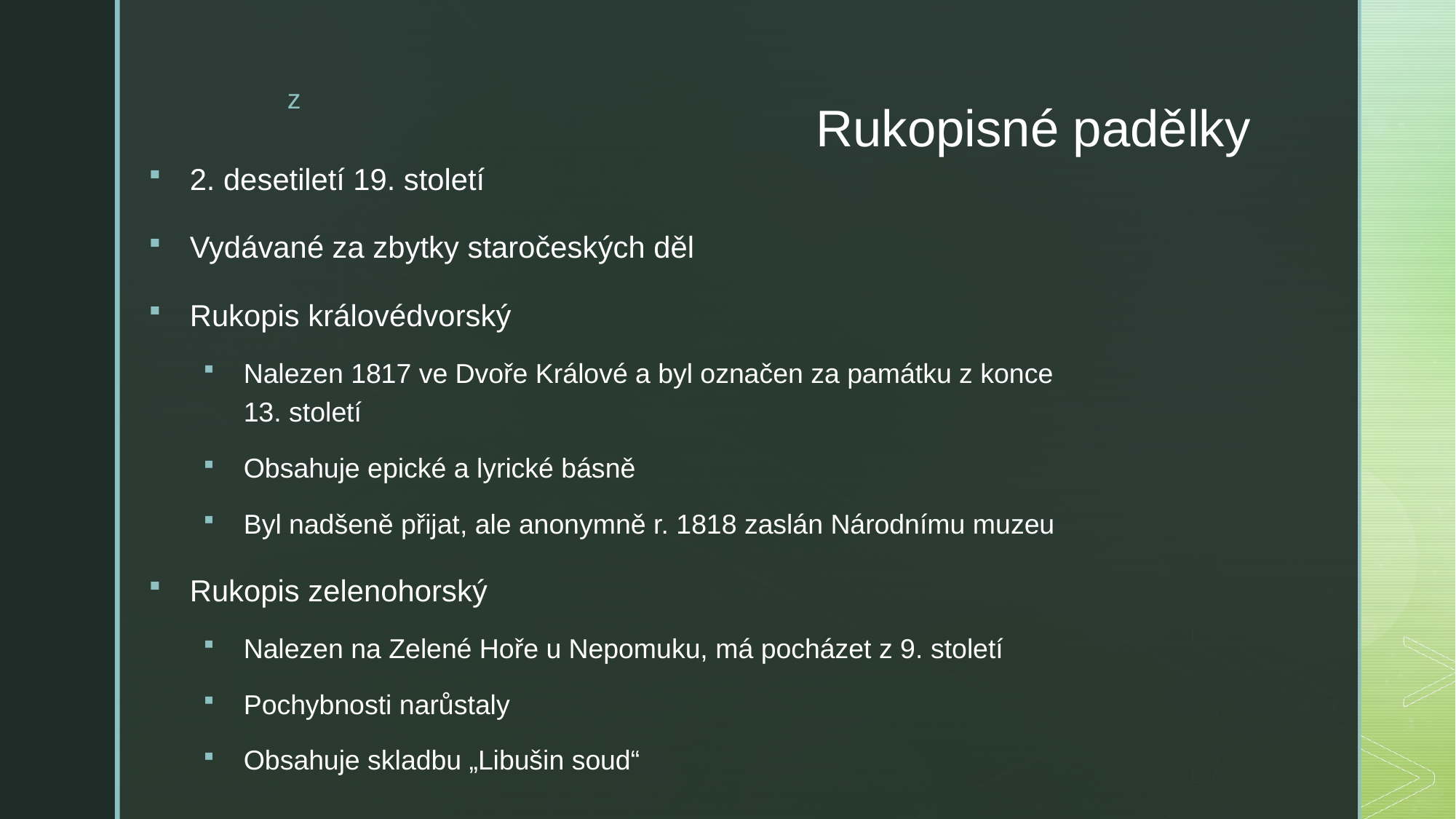

# Rukopisné padělky
2. desetiletí 19. století
Vydávané za zbytky staročeských děl
Rukopis královédvorský
Nalezen 1817 ve Dvoře Králové a byl označen za památku z konce 13. století
Obsahuje epické a lyrické básně
Byl nadšeně přijat, ale anonymně r. 1818 zaslán Národnímu muzeu
Rukopis zelenohorský
Nalezen na Zelené Hoře u Nepomuku, má pocházet z 9. století
Pochybnosti narůstaly
Obsahuje skladbu „Libušin soud“